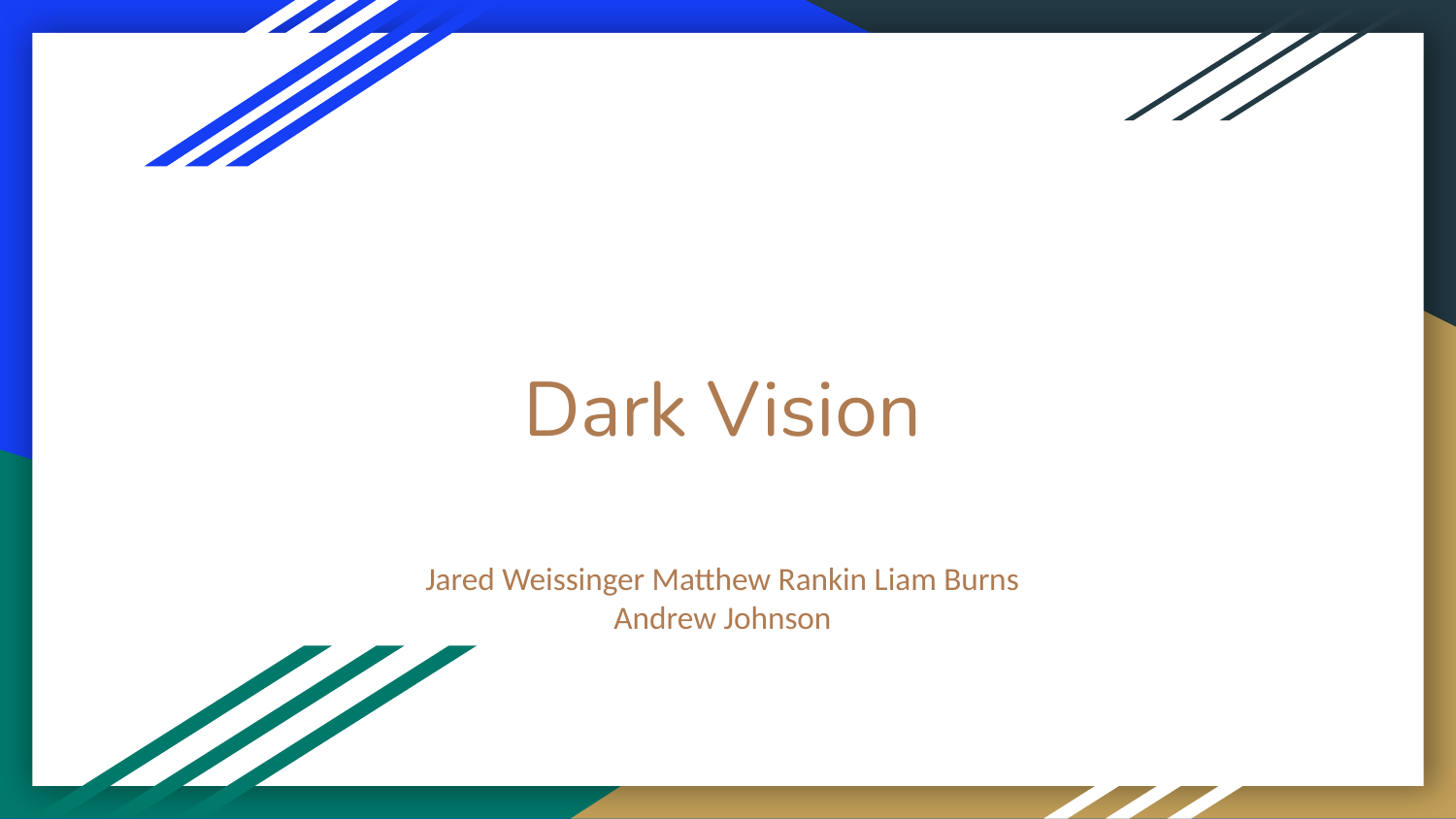

# Dark Vision
Jared Weissinger Matthew Rankin Liam Burns
Andrew Johnson